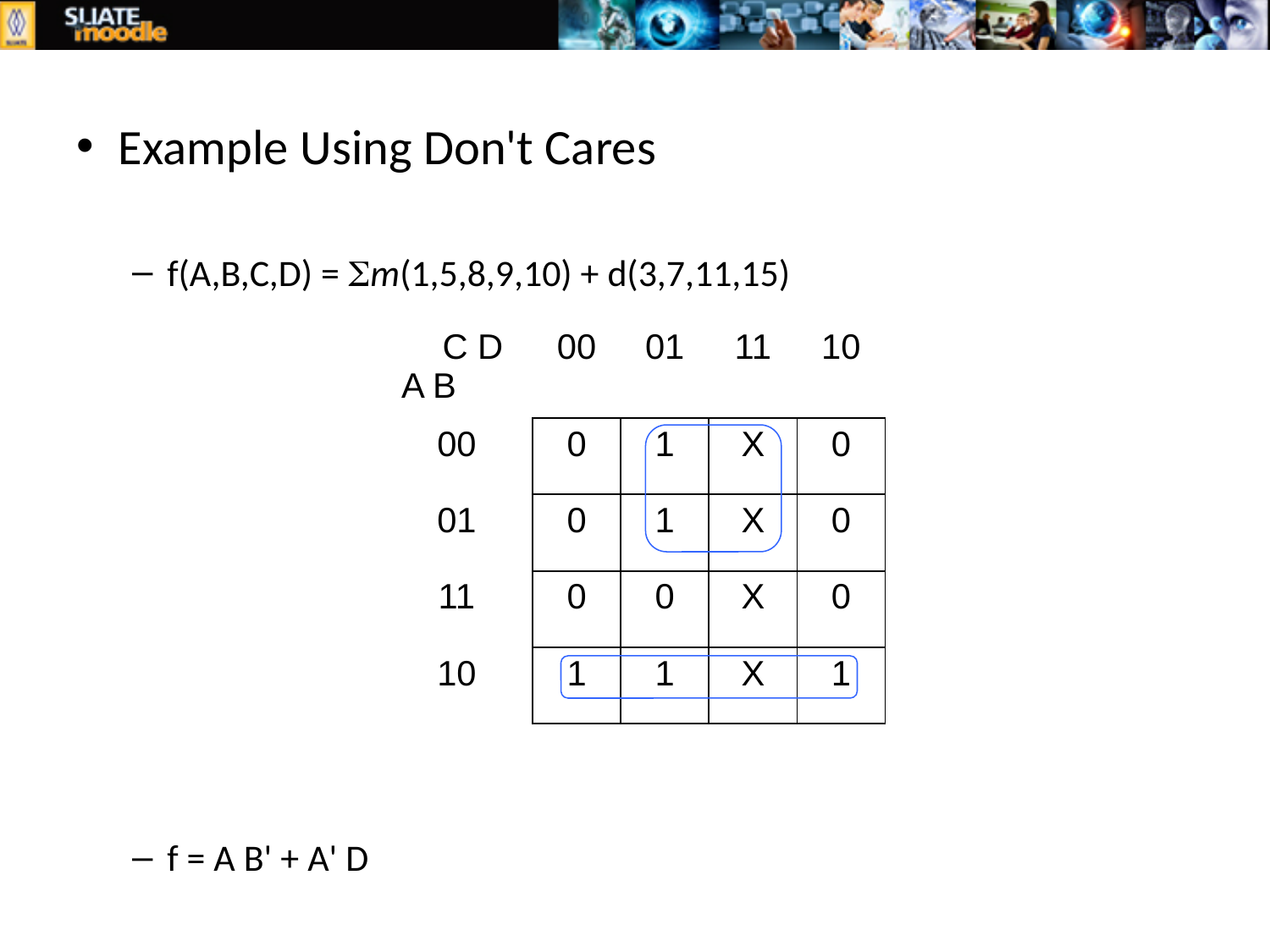

Example Using Don't Cares

f(A,B,C,D) = Σm(1,5,8,9,10) + d(3,7,11,15)

f = A B' + A' D
| C D A B | 00 | 01 | 11 | 10 |
| --- | --- | --- | --- | --- |
| 00 | 0 | 1 | X | 0 |
| 01 | 0 | 1 | X | 0 |
| 11 | 0 | 0 | X | 0 |
| 10 | 1 | 1 | X | 1 |